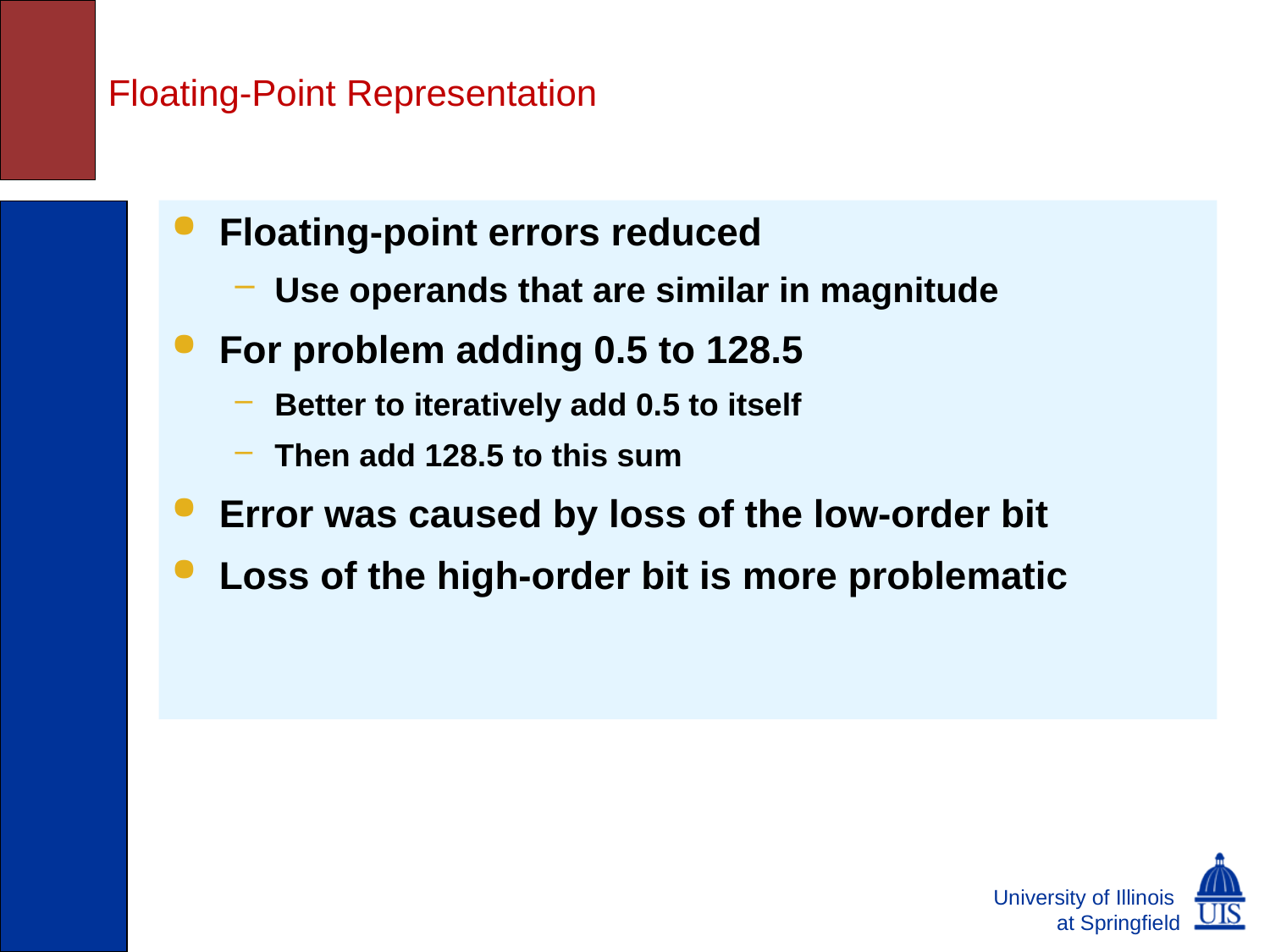

# Floating-Point Representation
Floating-point errors reduced
Use operands that are similar in magnitude
For problem adding 0.5 to 128.5
Better to iteratively add 0.5 to itself
Then add 128.5 to this sum
Error was caused by loss of the low-order bit
Loss of the high-order bit is more problematic